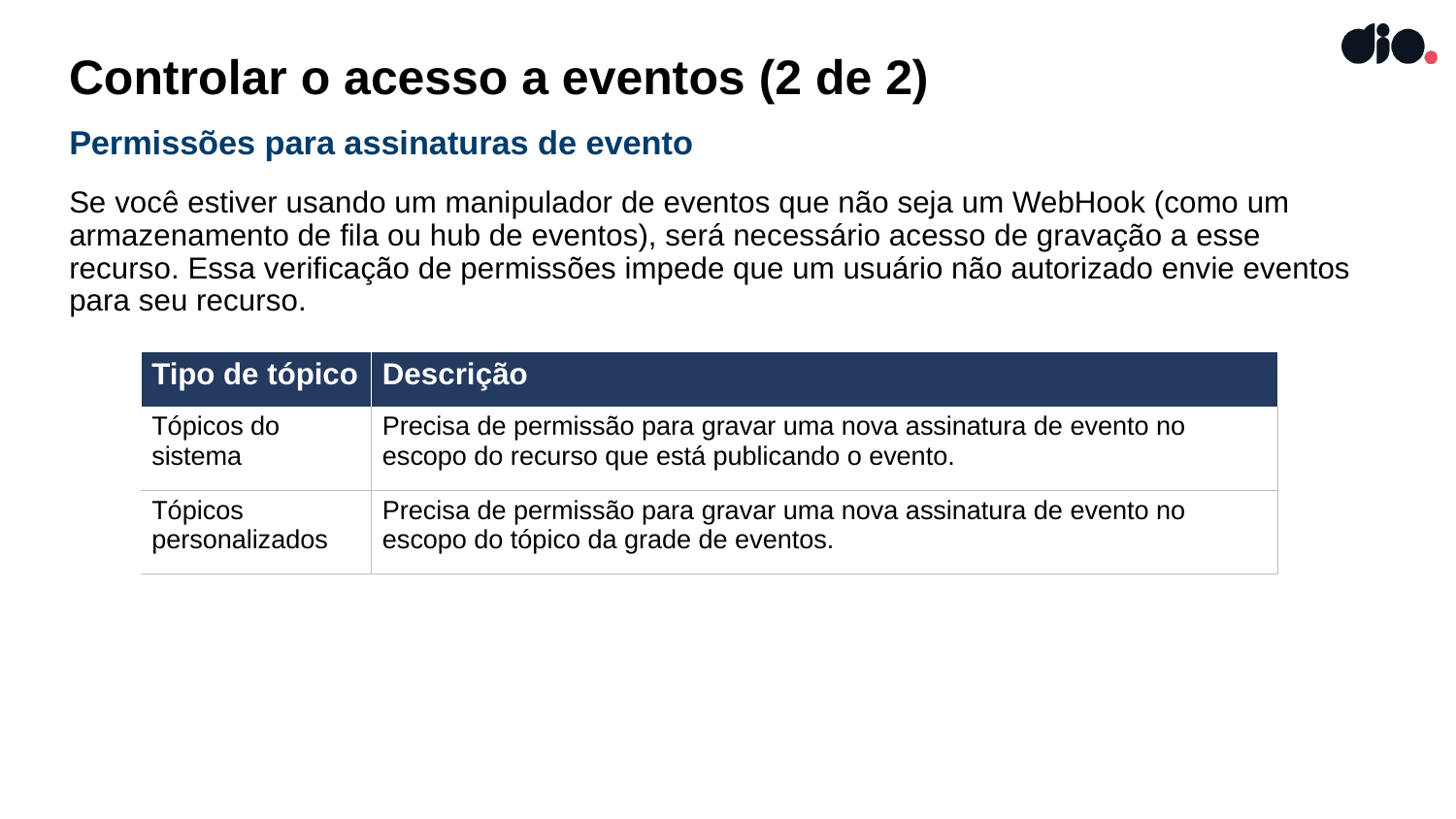

# Controlar o acesso a eventos (2 de 2)
Permissões para assinaturas de evento
Se você estiver usando um manipulador de eventos que não seja um WebHook (como um armazenamento de fila ou hub de eventos), será necessário acesso de gravação a esse recurso. Essa verificação de permissões impede que um usuário não autorizado envie eventos para seu recurso.

| Tipo de tópico | Descrição |
| --- | --- |
| Tópicos do sistema | Precisa de permissão para gravar uma nova assinatura de evento no escopo do recurso que está publicando o evento. |
| Tópicos personalizados | Precisa de permissão para gravar uma nova assinatura de evento no escopo do tópico da grade de eventos. |